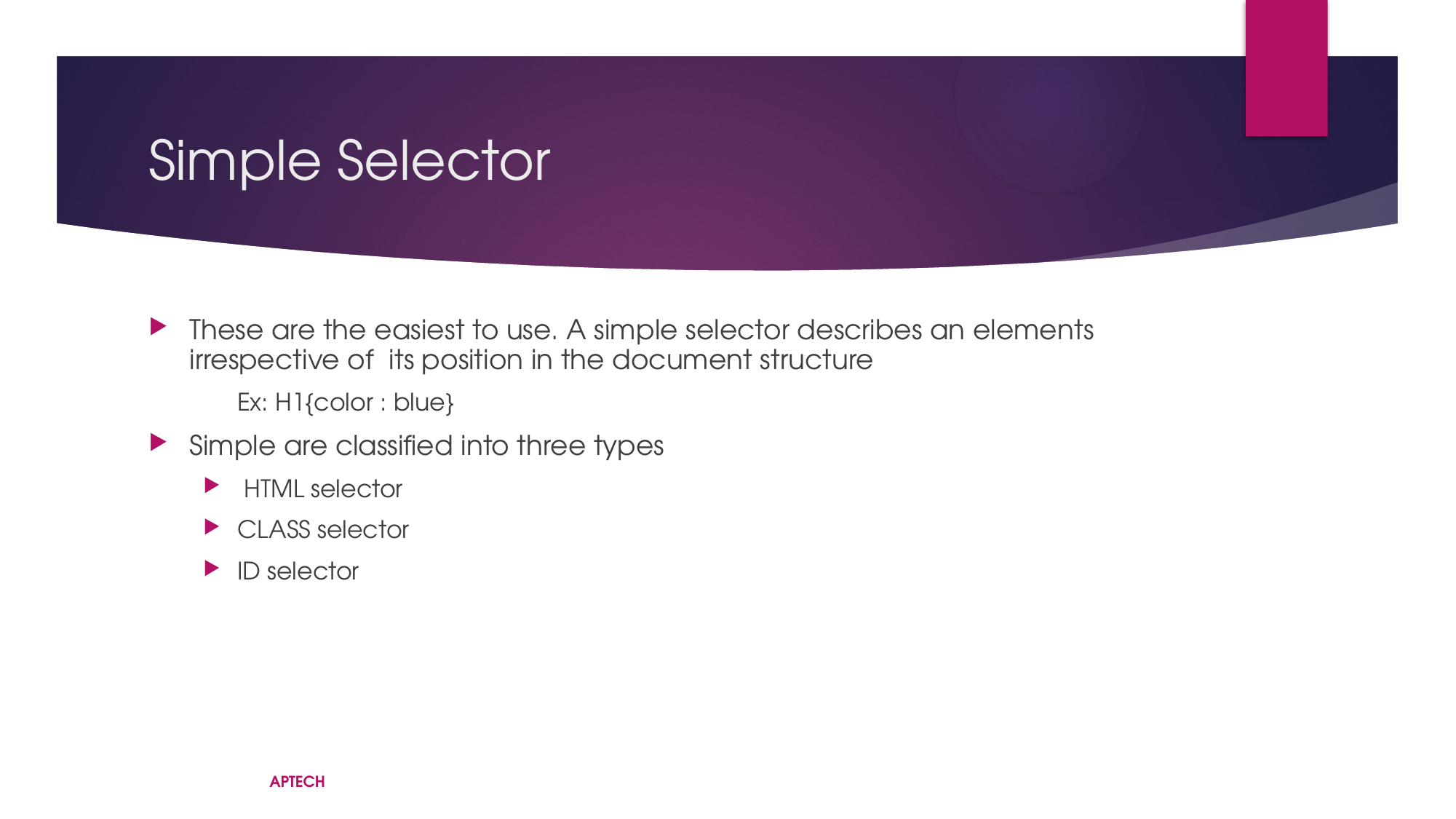

# Simple Selector
These are the easiest to use. A simple selector describes an elements irrespective of  its position in the document structure
  	Ex: H1{color : blue}
Simple are classified into three types
 HTML selector
CLASS selector
ID selector

APTECH